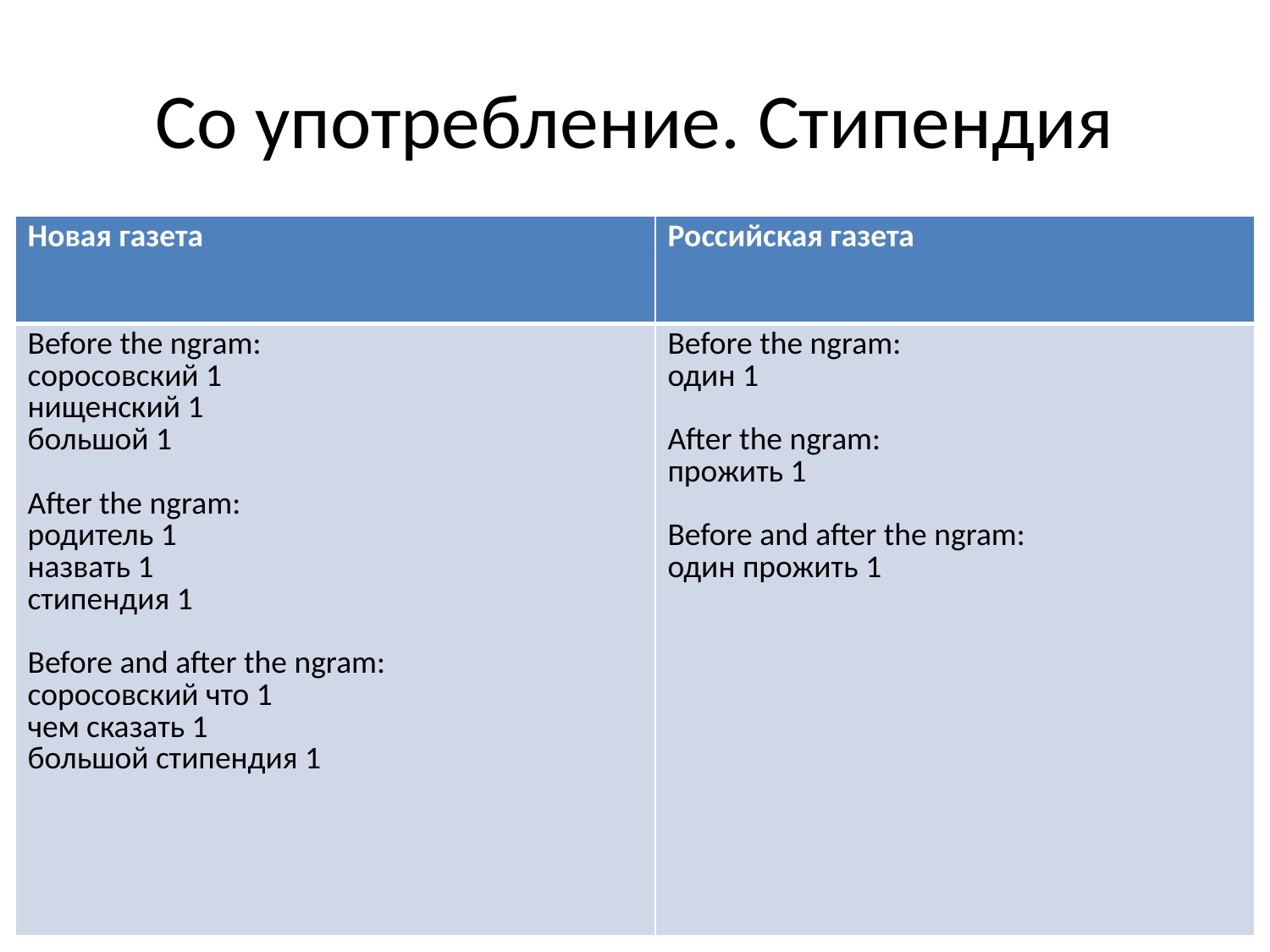

# Со употребление. Стипендия
| Новая газета | Российская газета |
| --- | --- |
| Before the ngram: соросовский 1 нищенский 1 большой 1   After the ngram: родитель 1 назвать 1 стипендия 1   Before and after the ngram: соросовский что 1 чем сказать 1 большой стипендия 1 | Before the ngram: один 1   After the ngram: прожить 1   Before and after the ngram: один прожить 1 |